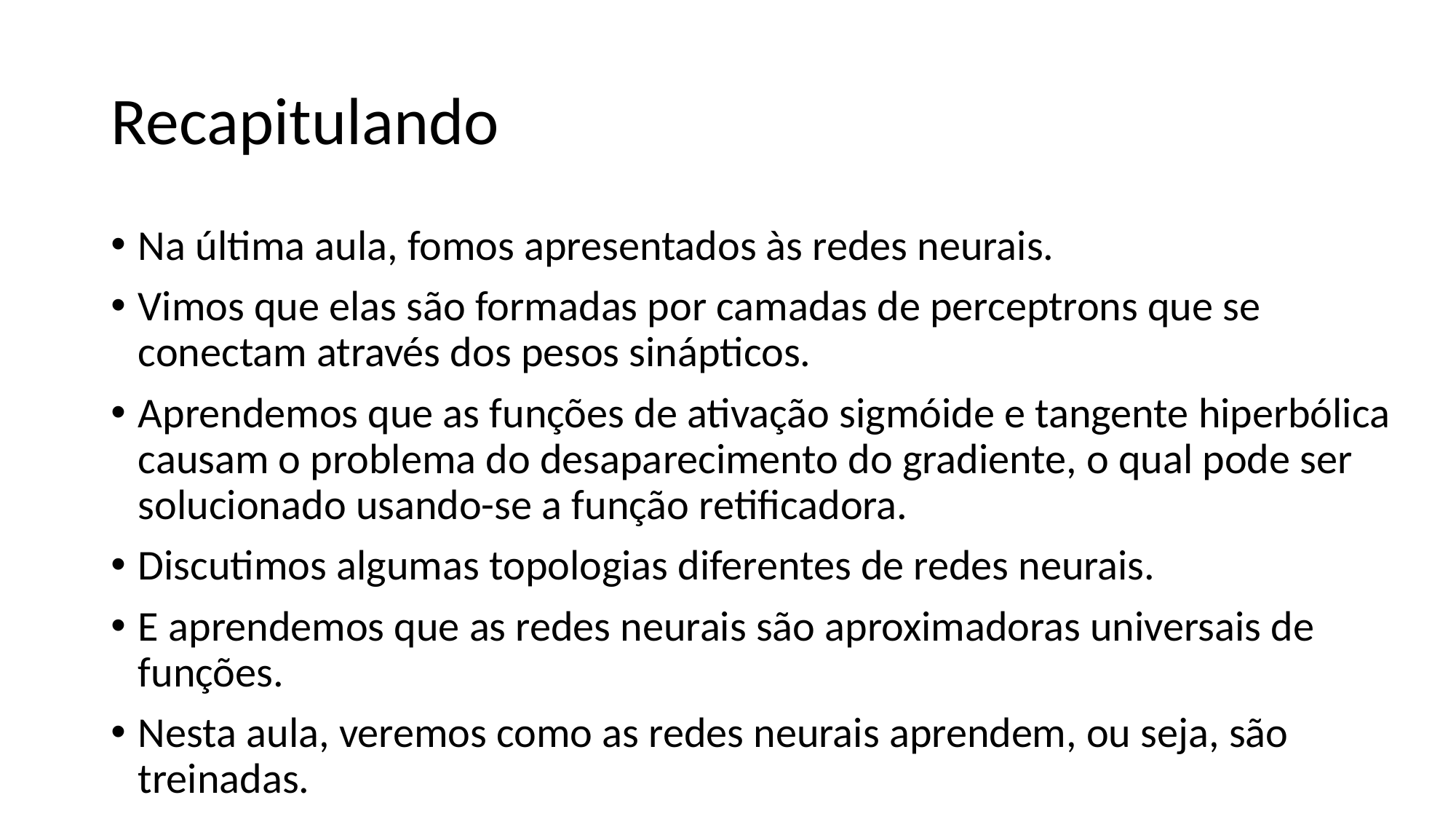

# Recapitulando
Na última aula, fomos apresentados às redes neurais.
Vimos que elas são formadas por camadas de perceptrons que se conectam através dos pesos sinápticos.
Aprendemos que as funções de ativação sigmóide e tangente hiperbólica causam o problema do desaparecimento do gradiente, o qual pode ser solucionado usando-se a função retificadora.
Discutimos algumas topologias diferentes de redes neurais.
E aprendemos que as redes neurais são aproximadoras universais de funções.
Nesta aula, veremos como as redes neurais aprendem, ou seja, são treinadas.